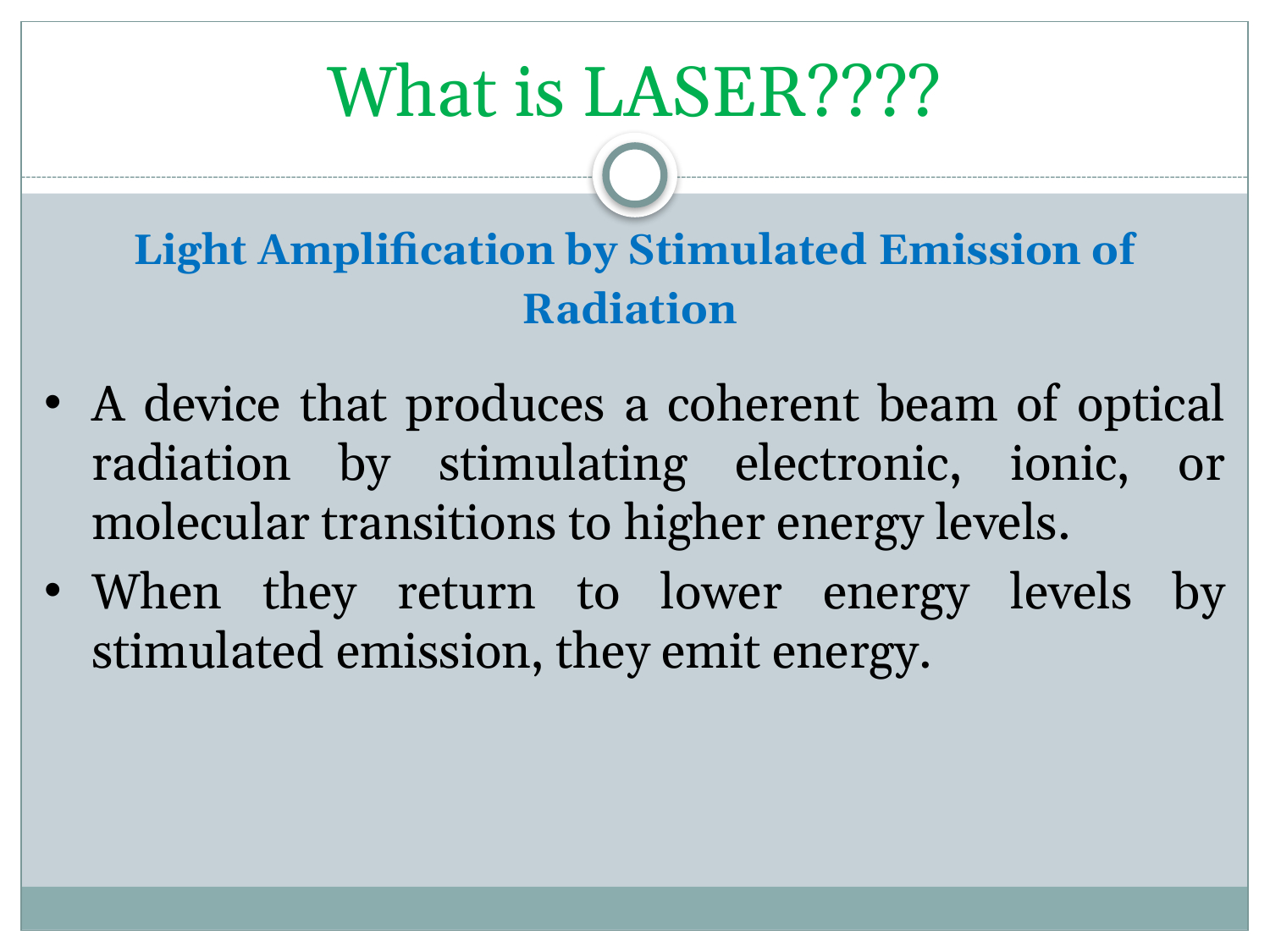

# What is LASER????
Light Amplification by Stimulated Emission of
Radiation

A device that produces a coherent beam of optical radiation by stimulating electronic, ionic, or molecular transitions to higher energy levels.
When they return to lower energy levels by stimulated emission, they emit energy.